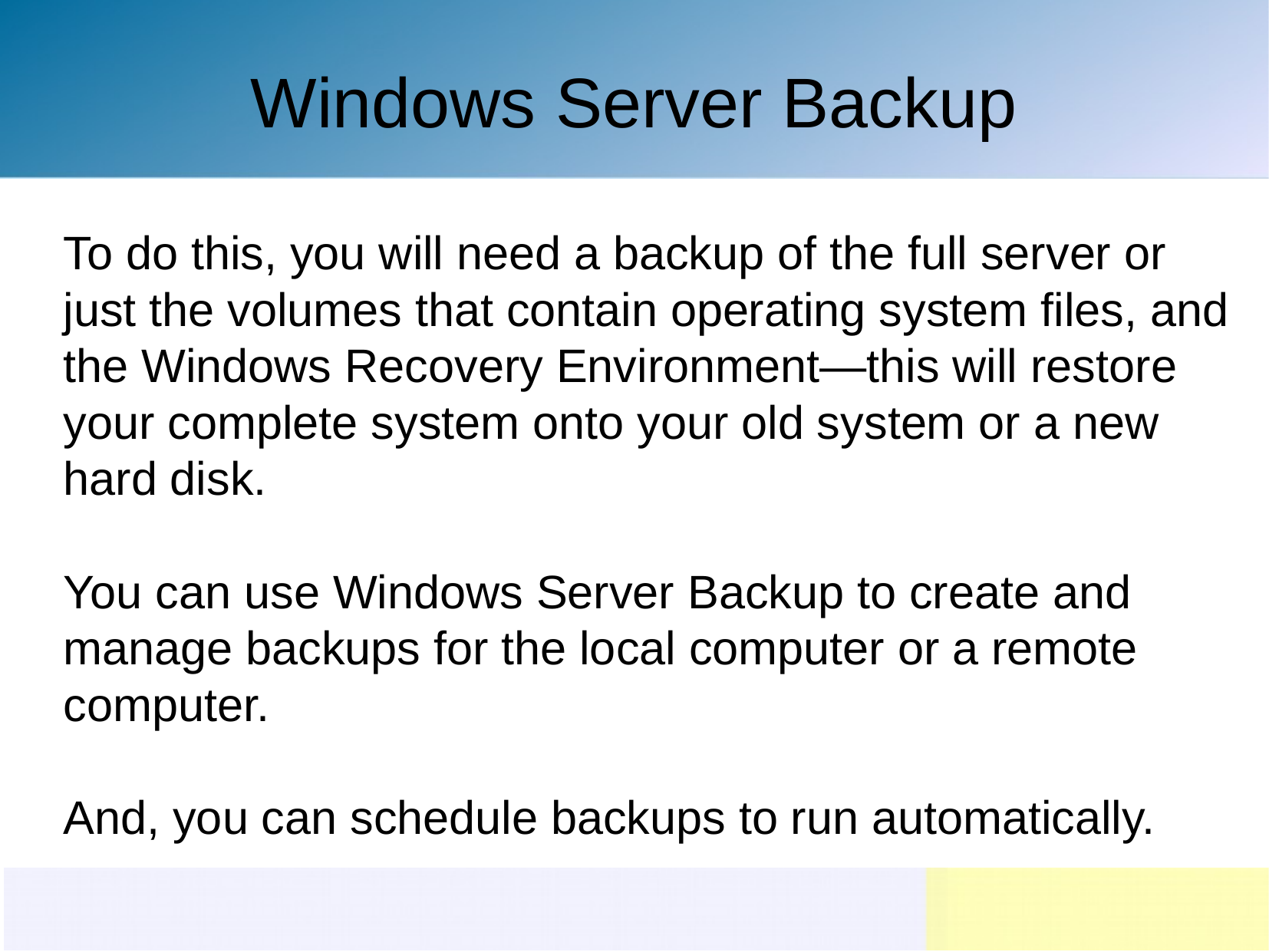

Windows Server Backup
To do this, you will need a backup of the full server or just the volumes that contain operating system files, and the Windows Recovery Environment—this will restore your complete system onto your old system or a new hard disk.

You can use Windows Server Backup to create and manage backups for the local computer or a remote computer.

And, you can schedule backups to run automatically.